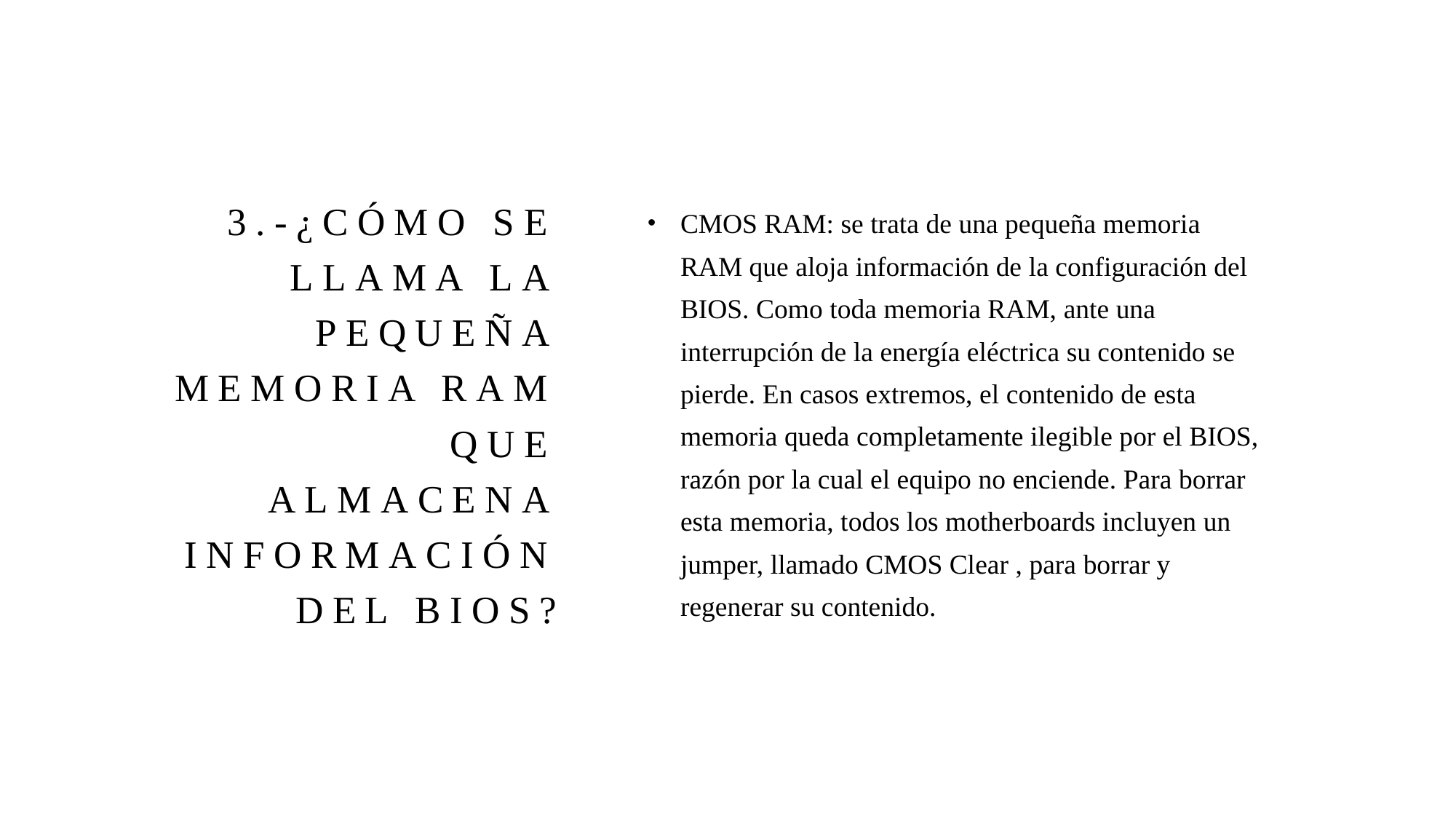

CMOS RAM: se trata de una pequeña memoria RAM que aloja información de la configuración del BIOS. Como toda memoria RAM, ante una interrupción de la energía eléctrica su contenido se pierde. En casos extremos, el contenido de esta memoria queda completamente ilegible por el BIOS, razón por la cual el equipo no enciende. Para borrar esta memoria, todos los motherboards incluyen un jumper, llamado CMOS Clear , para borrar y regenerar su contenido.
# 3.-¿Cómo se llama la pequeña memoria RAM que almacena información del BIOS?